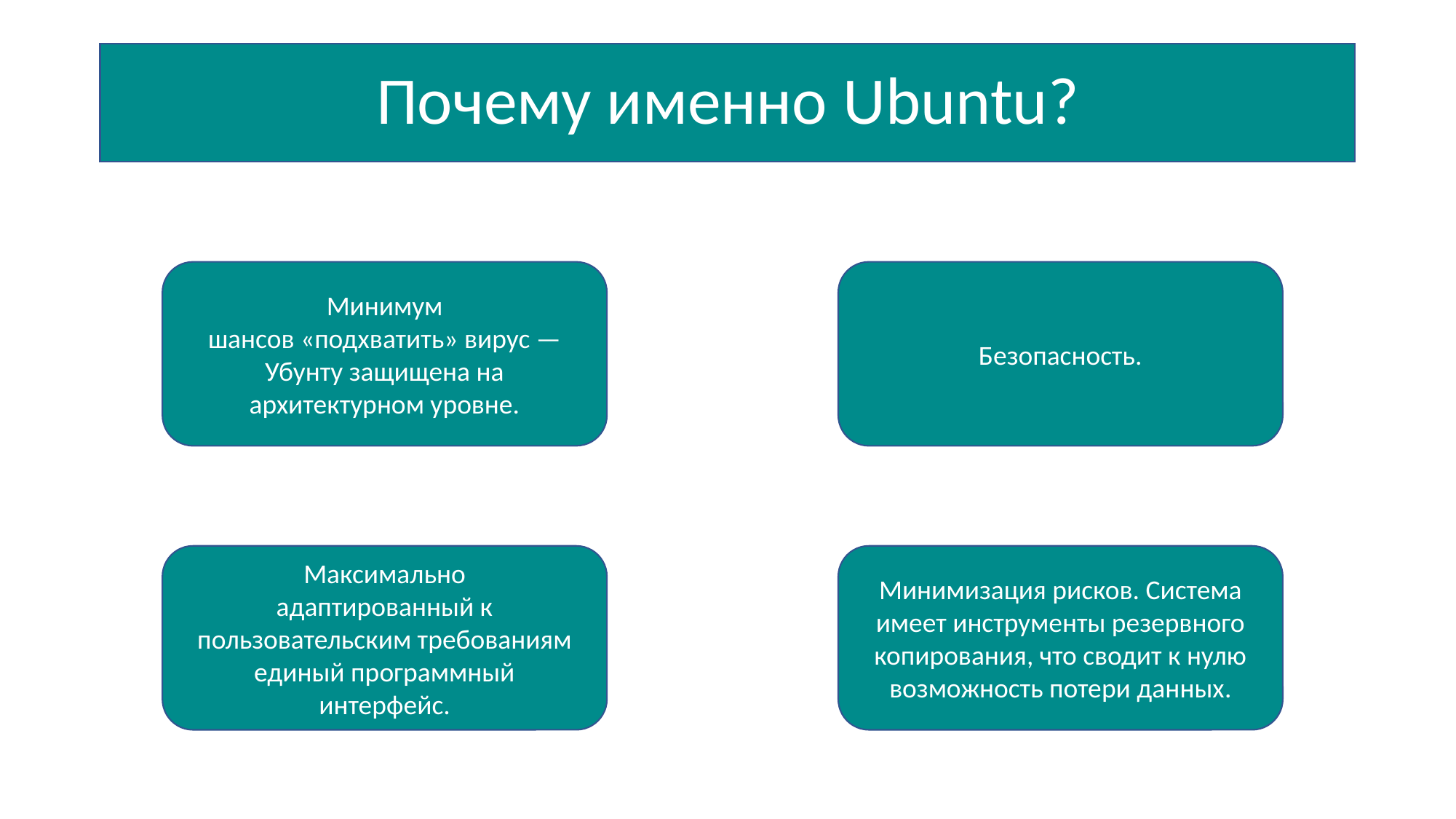

# Почему именно Ubuntu?
Минимум
шансов «подхватить» вирус — Убунту защищена на архитектурном уровне.
Безопасность.
Максимально
адаптированный к пользовательским требованиям единый программный
интерфейс.
Минимизация рисков. Система имеет инструменты резервного копирования, что сводит к нулю возможность потери данных.